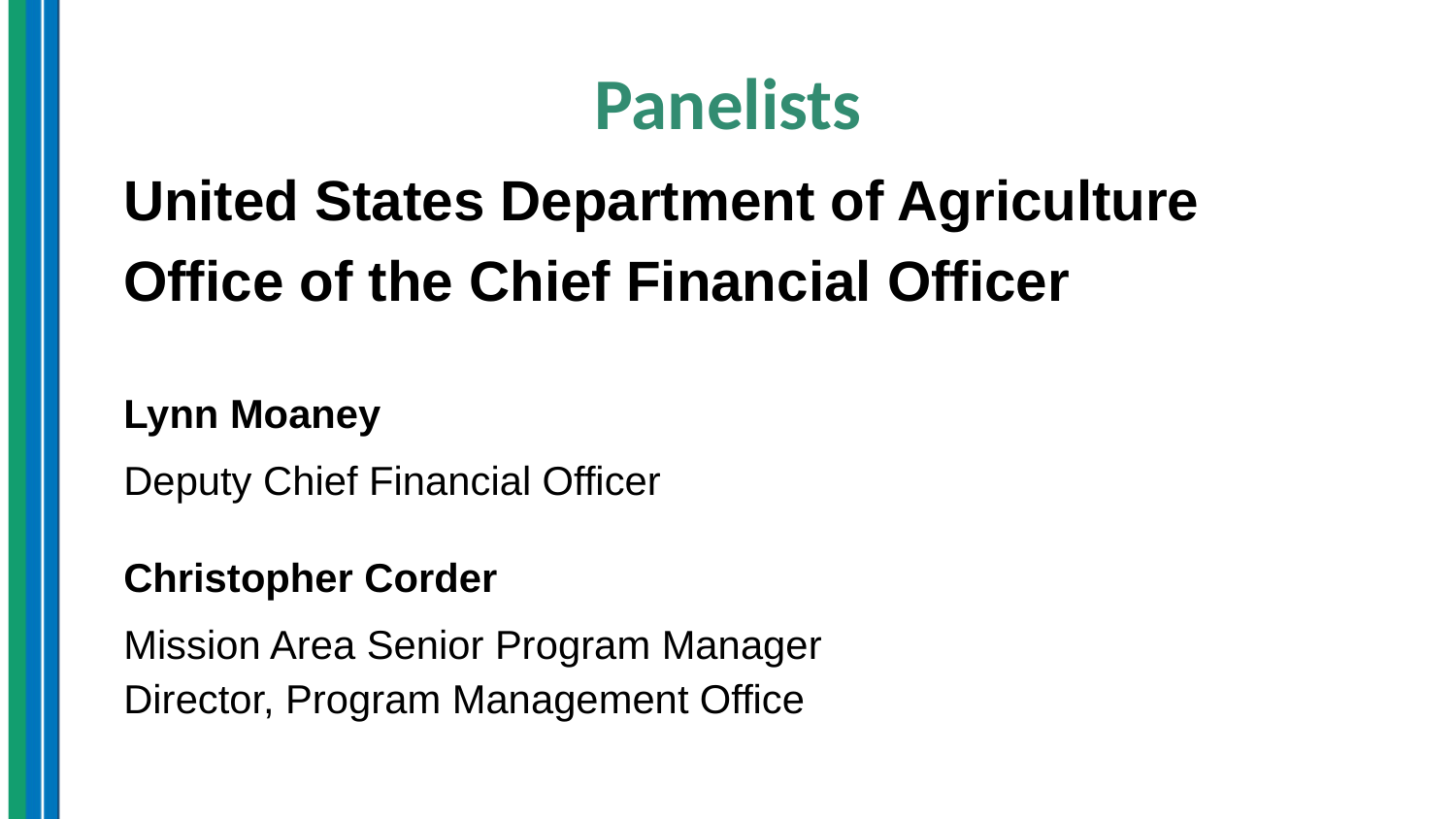

# Panelists
United States Department of Agriculture
Office of the Chief Financial Officer
Lynn Moaney
Deputy Chief Financial Officer
Christopher Corder
Mission Area Senior Program Manager
Director, Program Management Office